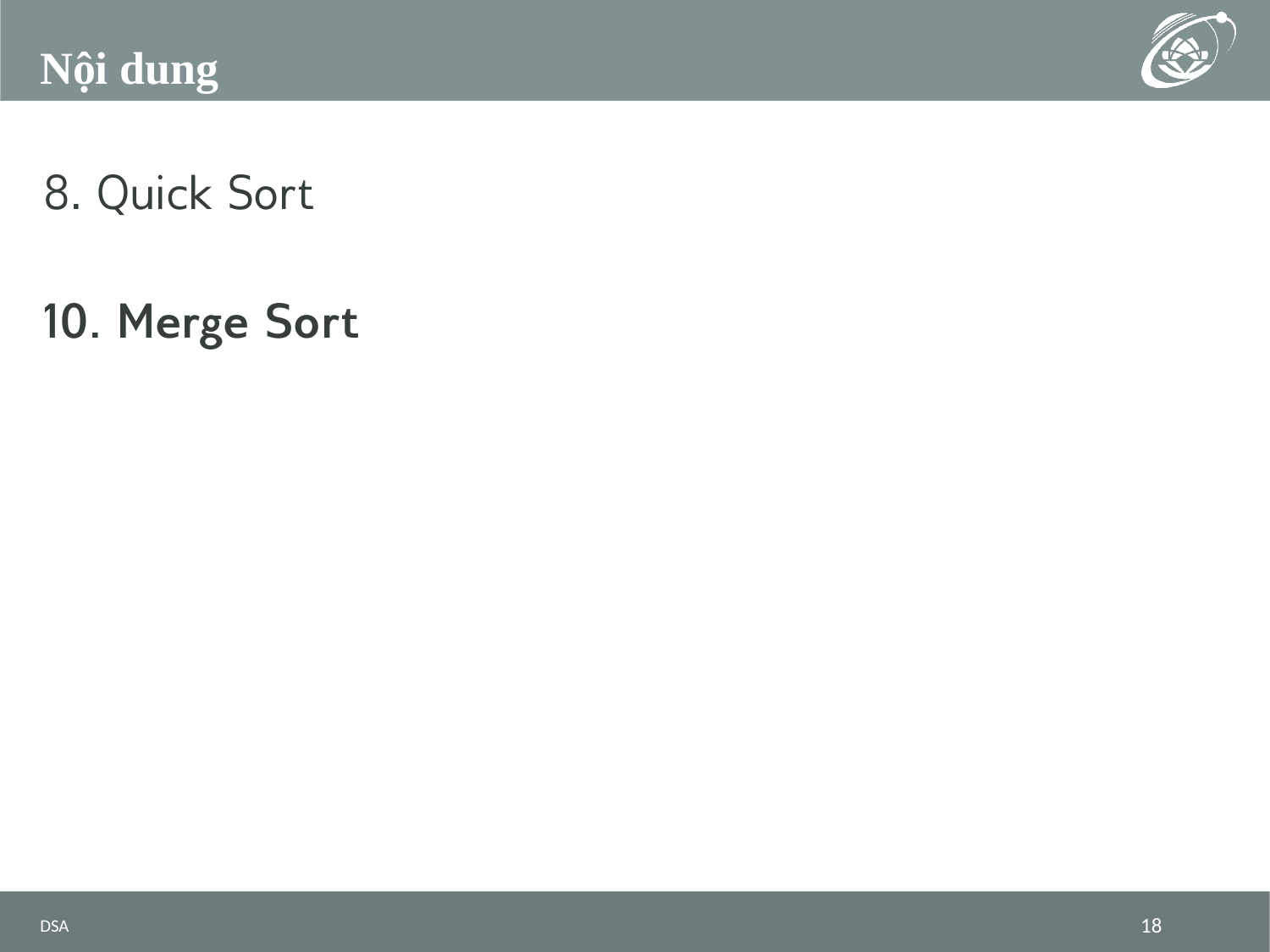

# Nội dung
8. Quick Sort
10. Merge Sort

DSA
18